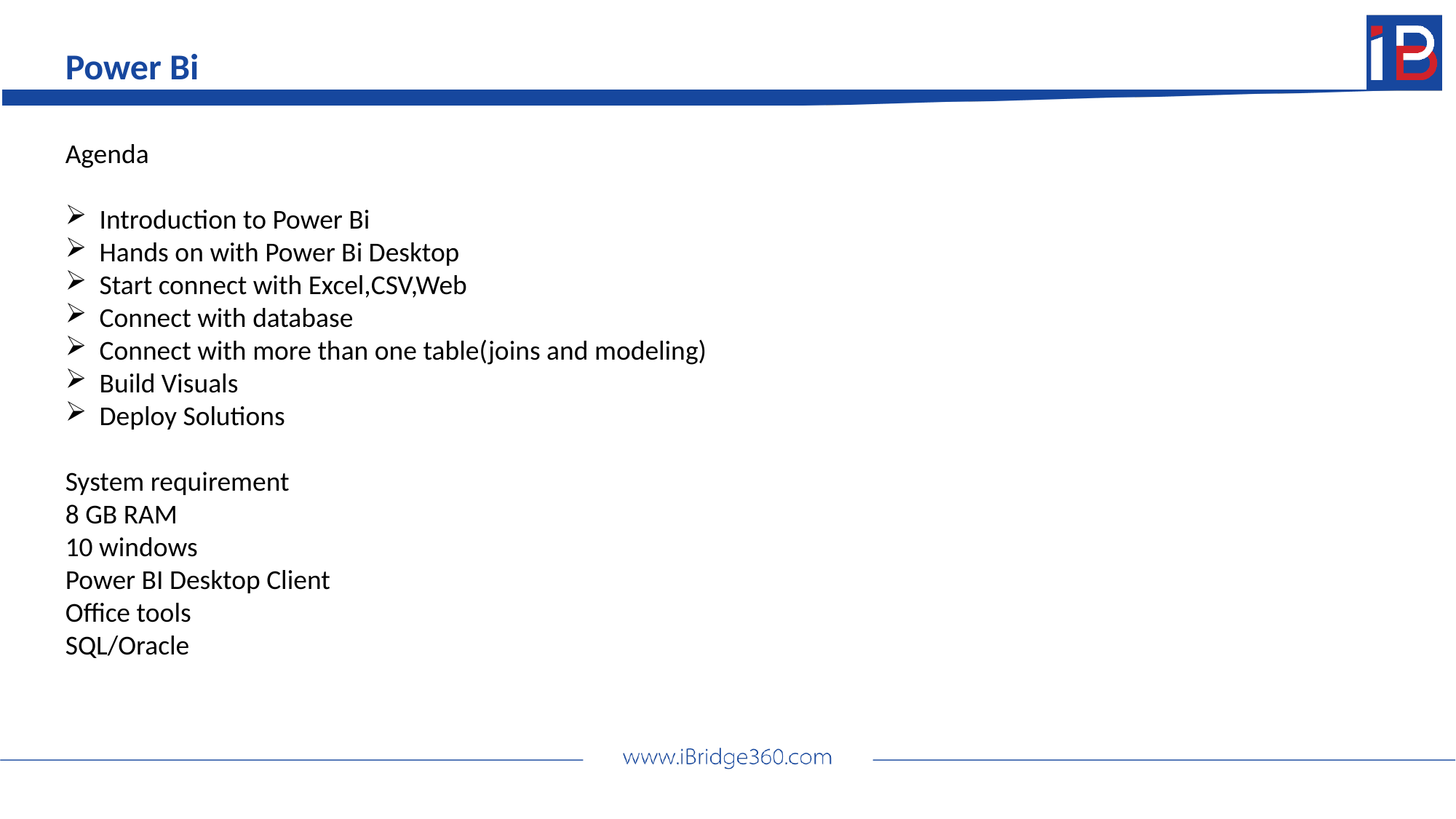

Power Bi

Agenda

Introduction to Power Bi
Hands on with Power Bi Desktop
Start connect with Excel,CSV,Web
Connect with database
Connect with more than one table(joins and modeling)
Build Visuals
Deploy Solutions

System requirement
8 GB RAM
10 windows
Power BI Desktop Client
Office tools
SQL/Oracle